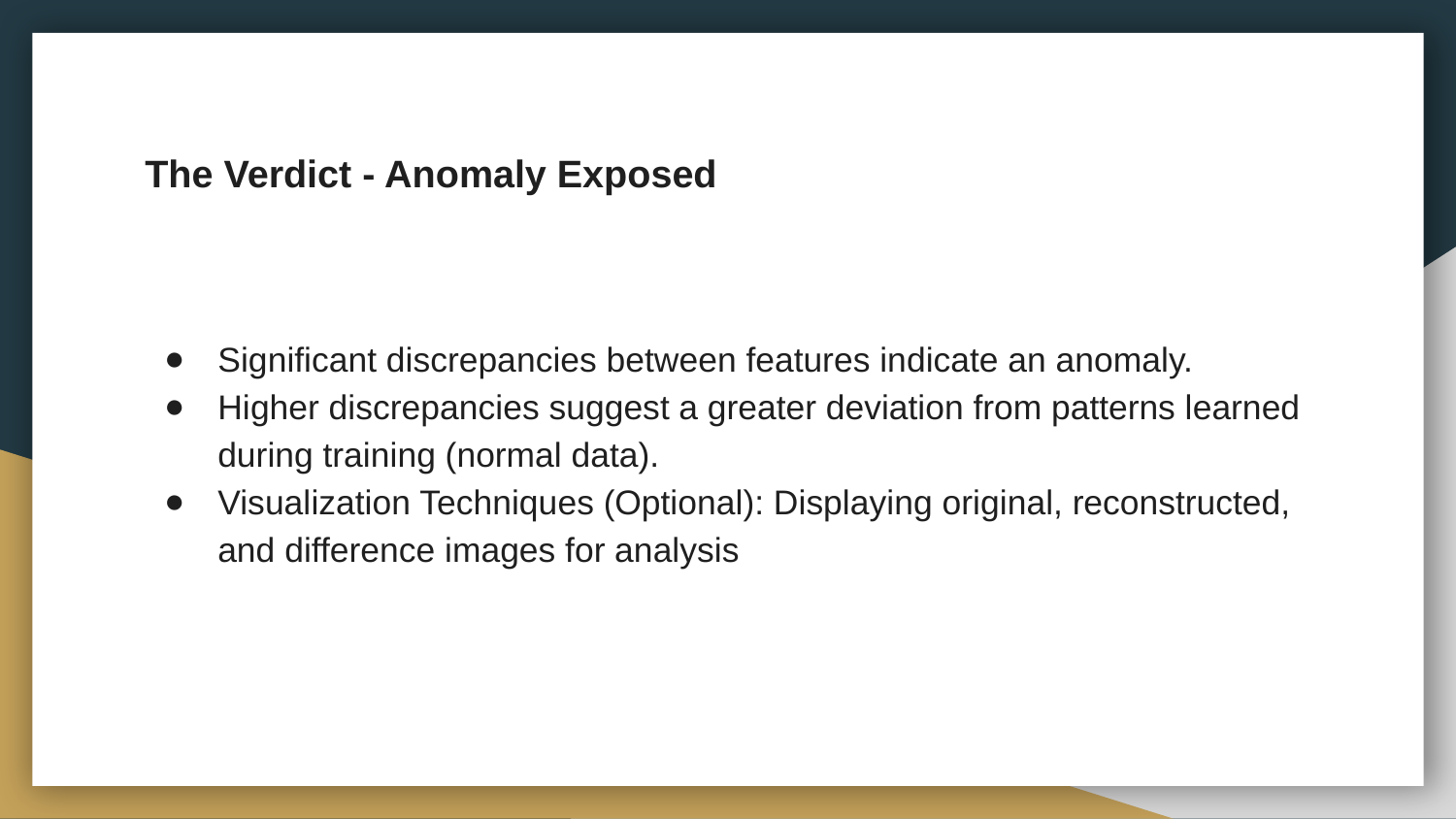

# The Verdict - Anomaly Exposed
Significant discrepancies between features indicate an anomaly.
Higher discrepancies suggest a greater deviation from patterns learned during training (normal data).
Visualization Techniques (Optional): Displaying original, reconstructed, and difference images for analysis